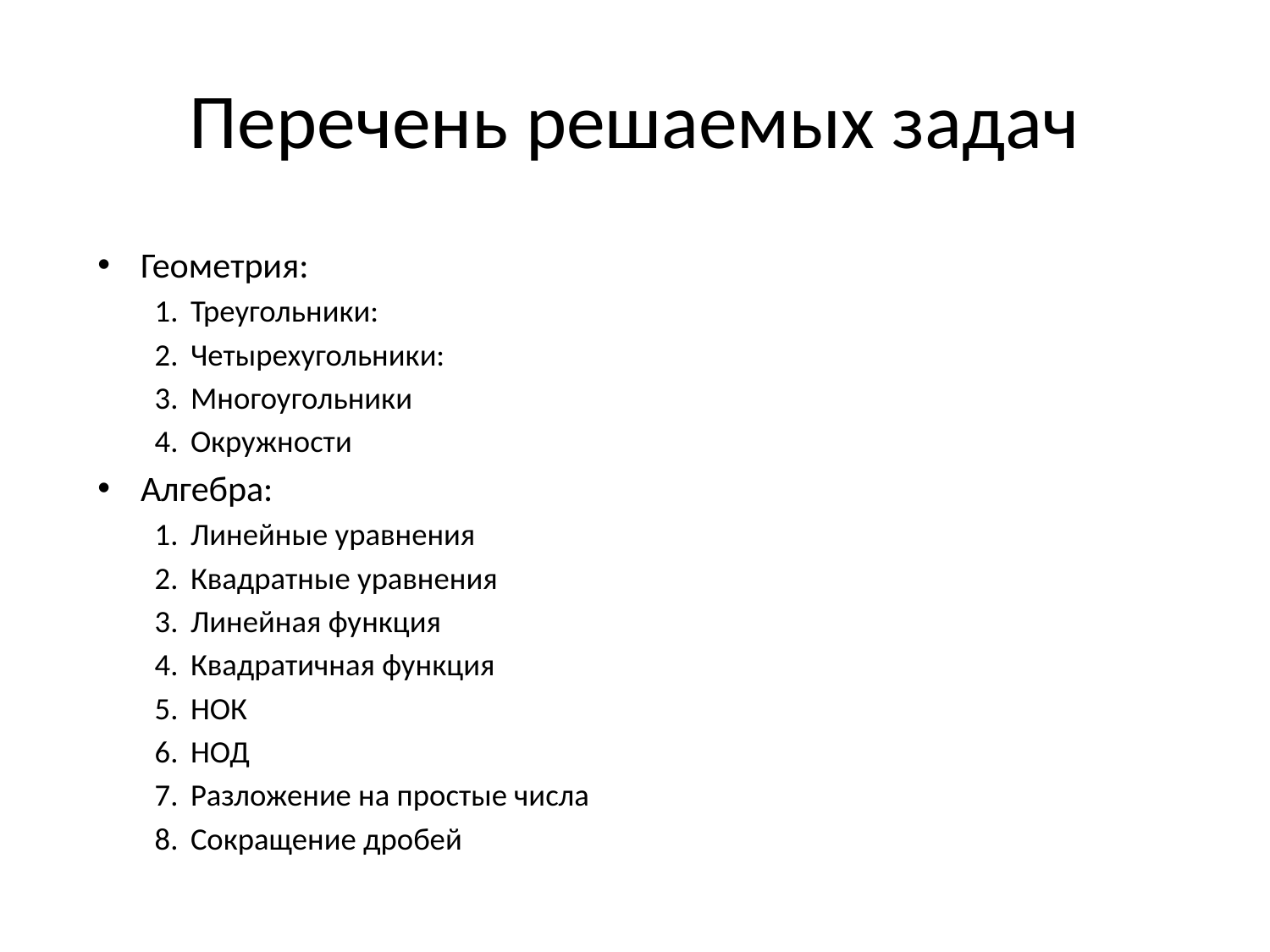

# Перечень решаемых задач
Геометрия:
Треугольники:
Четырехугольники:
Многоугольники
Окружности
Алгебра:
Линейные уравнения
Квадратные уравнения
Линейная функция
Квадратичная функция
НОК
НОД
Разложение на простые числа
Сокращение дробей